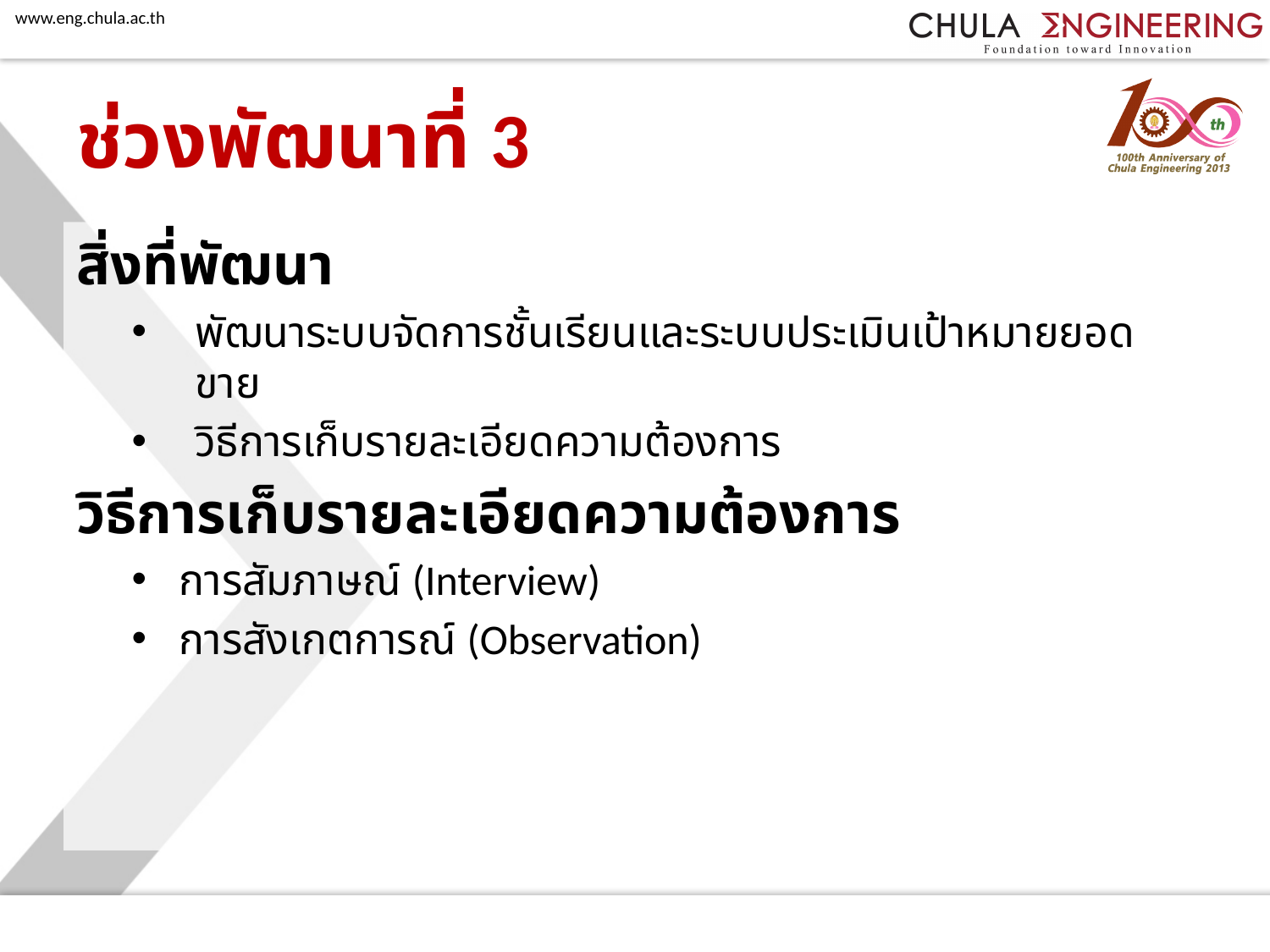

# ช่วงพัฒนาที่ 3
สิ่งที่พัฒนา
พัฒนาระบบจัดการชั้นเรียนและระบบประเมินเป้าหมายยอดขาย
วิธีการเก็บรายละเอียดความต้องการ
วิธีการเก็บรายละเอียดความต้องการ
การสัมภาษณ์ (Interview)
การสังเกตการณ์ (Observation)